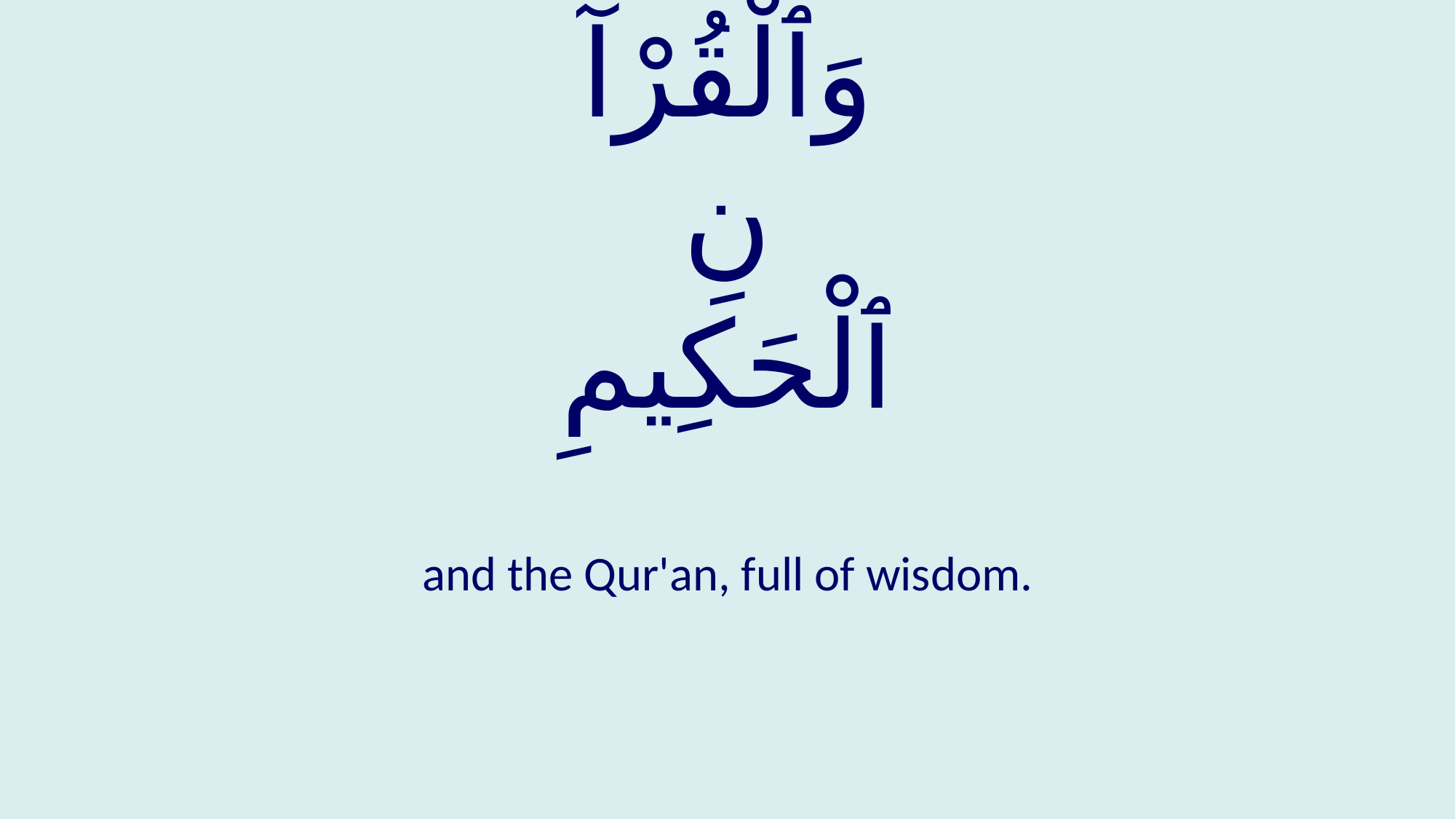

# وَٱلْقُرْآنِ ٱلْحَكِيمِ
and the Qur'an, full of wisdom.